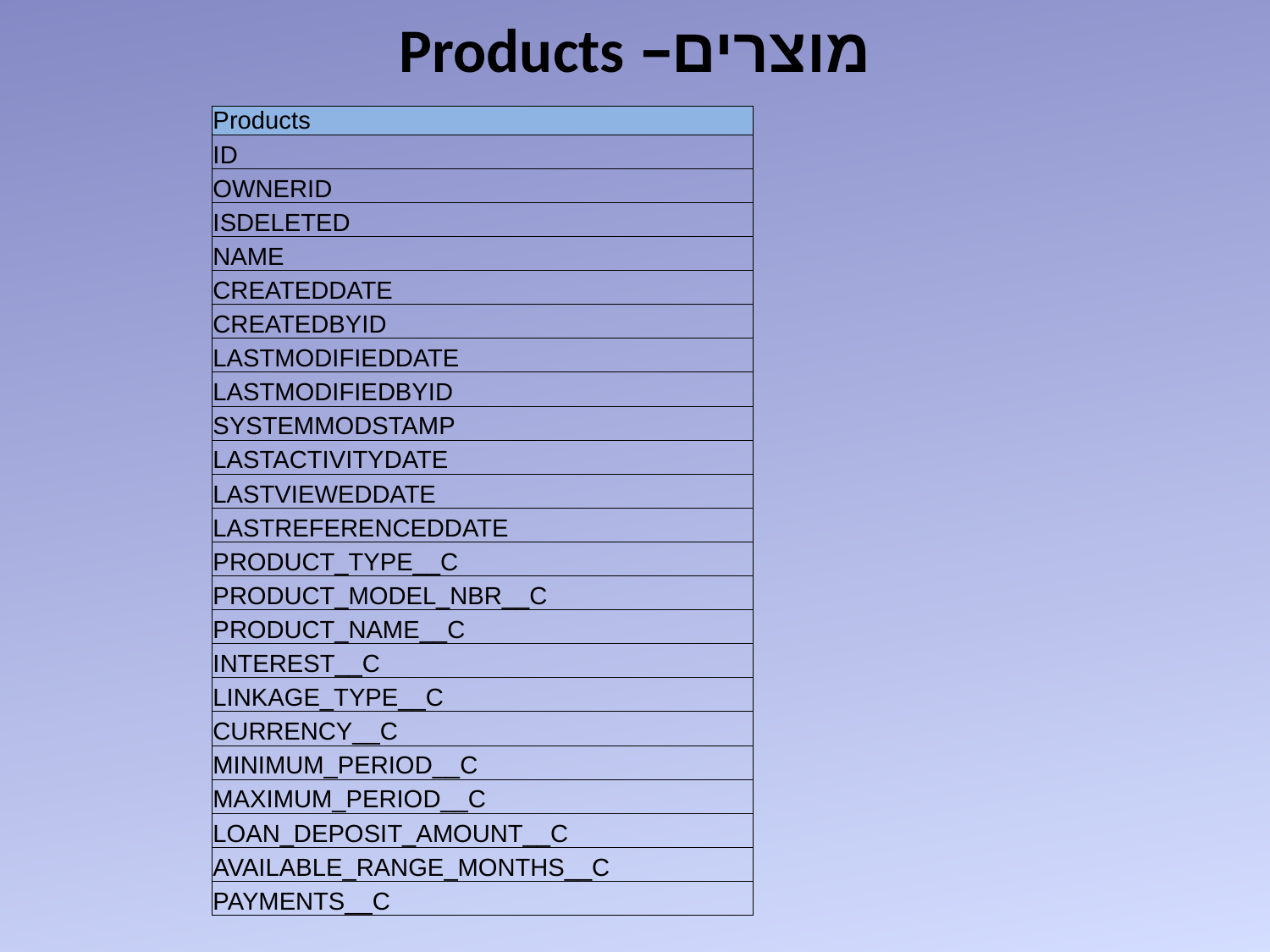

# מוצרים– Products
| Products |
| --- |
| ID |
| OWNERID |
| ISDELETED |
| NAME |
| CREATEDDATE |
| CREATEDBYID |
| LASTMODIFIEDDATE |
| LASTMODIFIEDBYID |
| SYSTEMMODSTAMP |
| LASTACTIVITYDATE |
| LASTVIEWEDDATE |
| LASTREFERENCEDDATE |
| PRODUCT\_TYPE\_\_C |
| PRODUCT\_MODEL\_NBR\_\_C |
| PRODUCT\_NAME\_\_C |
| INTEREST\_\_C |
| LINKAGE\_TYPE\_\_C |
| CURRENCY\_\_C |
| MINIMUM\_PERIOD\_\_C |
| MAXIMUM\_PERIOD\_\_C |
| LOAN\_DEPOSIT\_AMOUNT\_\_C |
| AVAILABLE\_RANGE\_MONTHS\_\_C |
| PAYMENTS\_\_C |